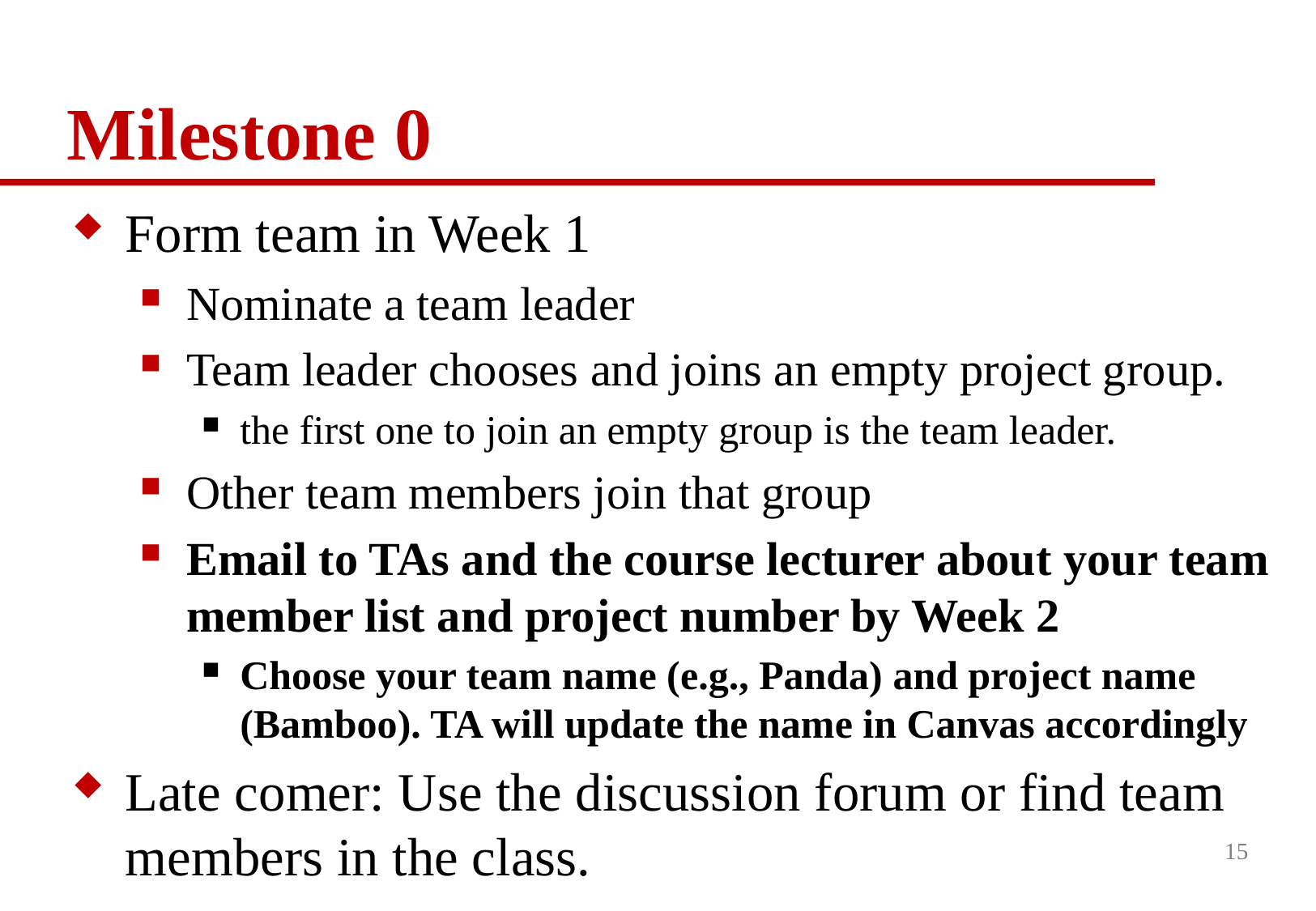

# Milestone 0
Form team in Week 1
Nominate a team leader
Team leader chooses and joins an empty project group.
the first one to join an empty group is the team leader.
Other team members join that group
Email to TAs and the course lecturer about your team member list and project number by Week 2
Choose your team name (e.g., Panda) and project name (Bamboo). TA will update the name in Canvas accordingly
Late comer: Use the discussion forum or find team members in the class.
15